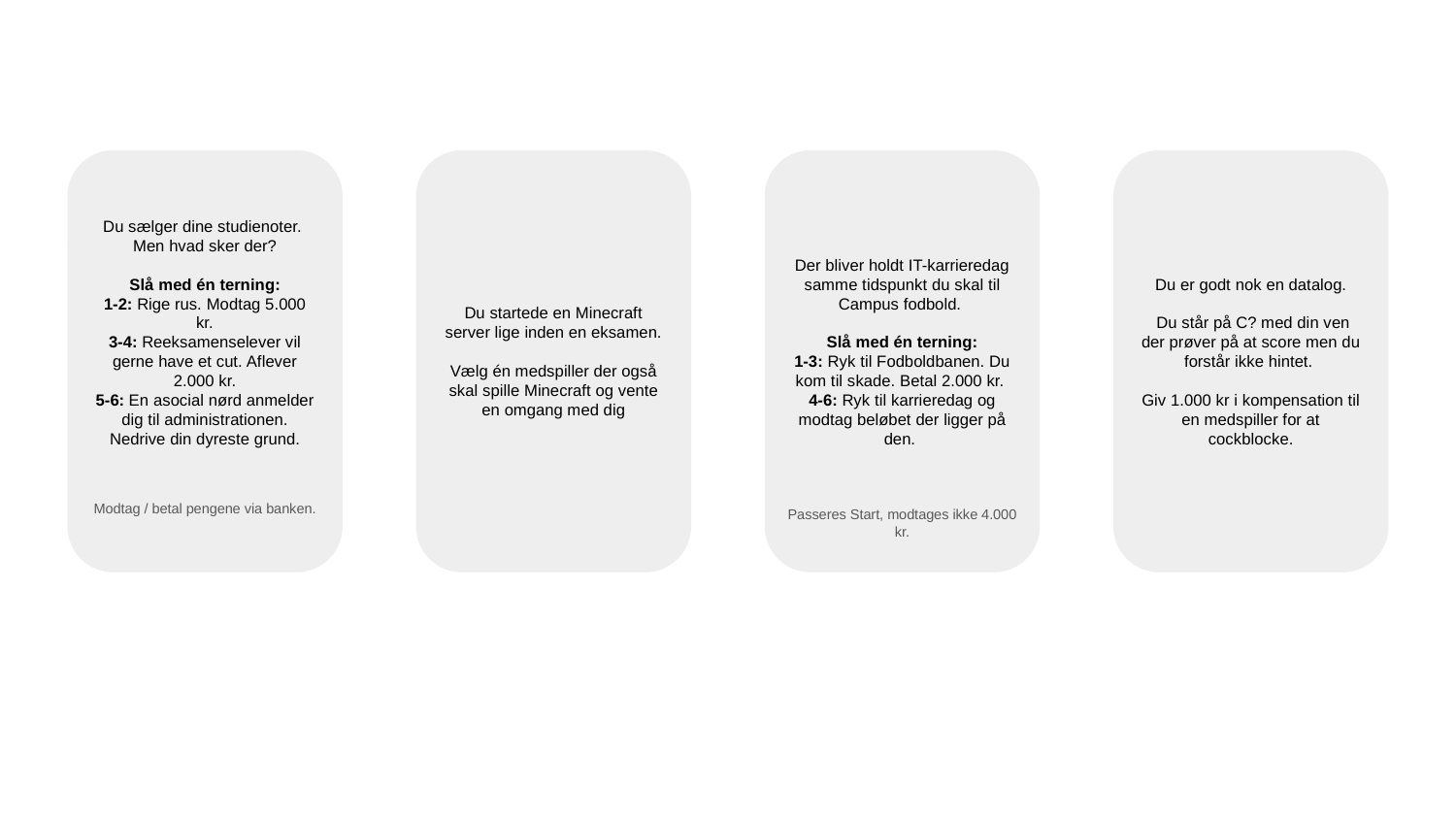

Du sælger dine studienoter.
Men hvad sker der?

Slå med én terning:
1-2: Rige rus. Modtag 5.000 kr.
3-4: Reeksamenselever vil gerne have et cut. Aflever 2.000 kr.
5-6: En asocial nørd anmelder dig til administrationen. Nedrive din dyreste grund.

Du startede en Minecraft server lige inden en eksamen.

Vælg én medspiller der også skal spille Minecraft og vente en omgang med dig
Der bliver holdt IT-karrieredag samme tidspunkt du skal til Campus fodbold.

Slå med én terning:
1-3: Ryk til Fodboldbanen. Du kom til skade. Betal 2.000 kr.
4-6: Ryk til karrieredag og modtag beløbet der ligger på den.

Du er godt nok en datalog.

 Du står på C? med din ven der prøver på at score men du forstår ikke hintet.

Giv 1.000 kr i kompensation til en medspiller for at cockblocke.
Modtag / betal pengene via banken.
Passeres Start, modtages ikke 4.000 kr.